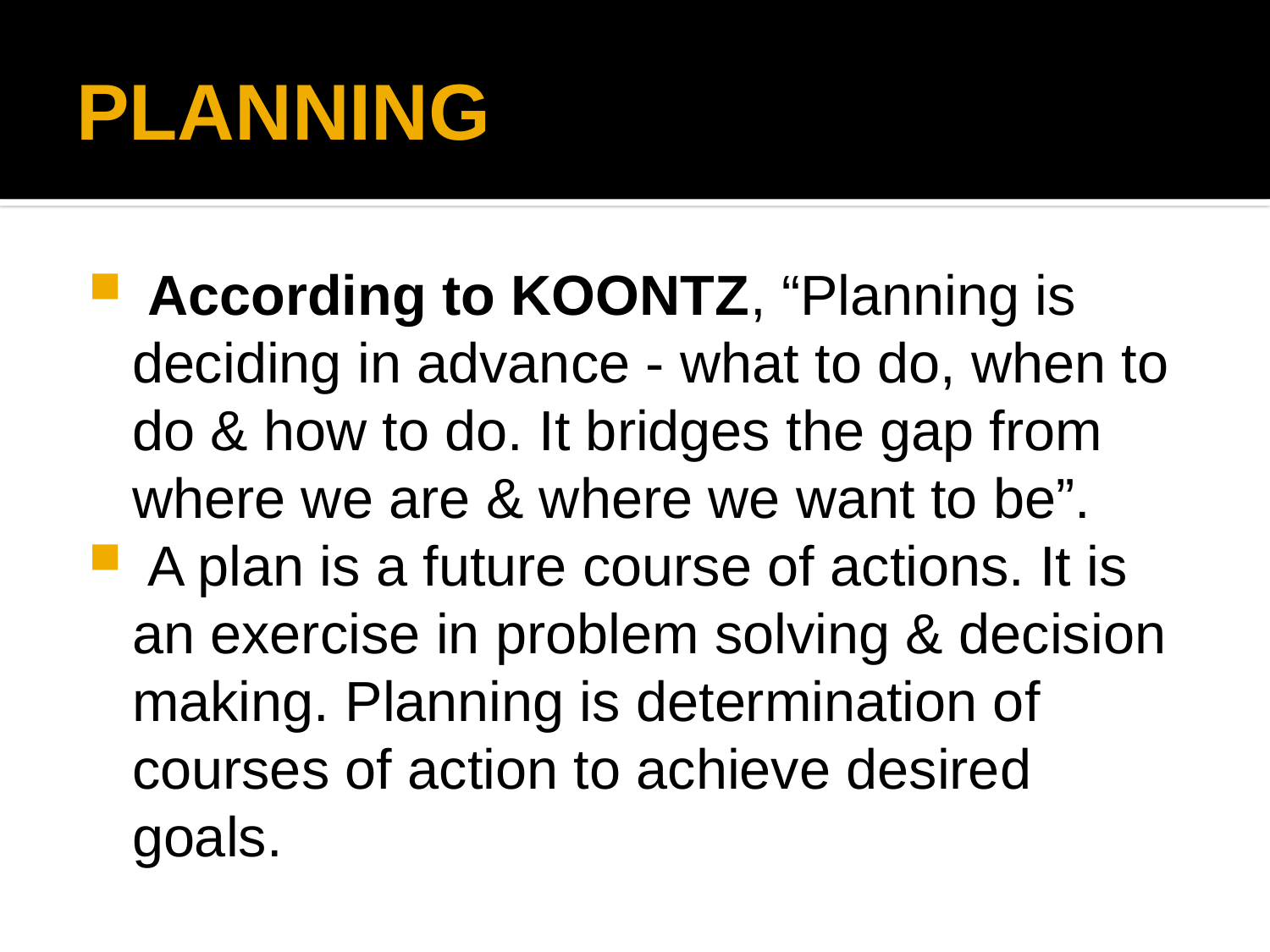

# PLANNING
 According to KOONTZ, “Planning is deciding in advance - what to do, when to do & how to do. It bridges the gap from where we are & where we want to be”.
 A plan is a future course of actions. It is an exercise in problem solving & decision making. Planning is determination of courses of action to achieve desired goals.